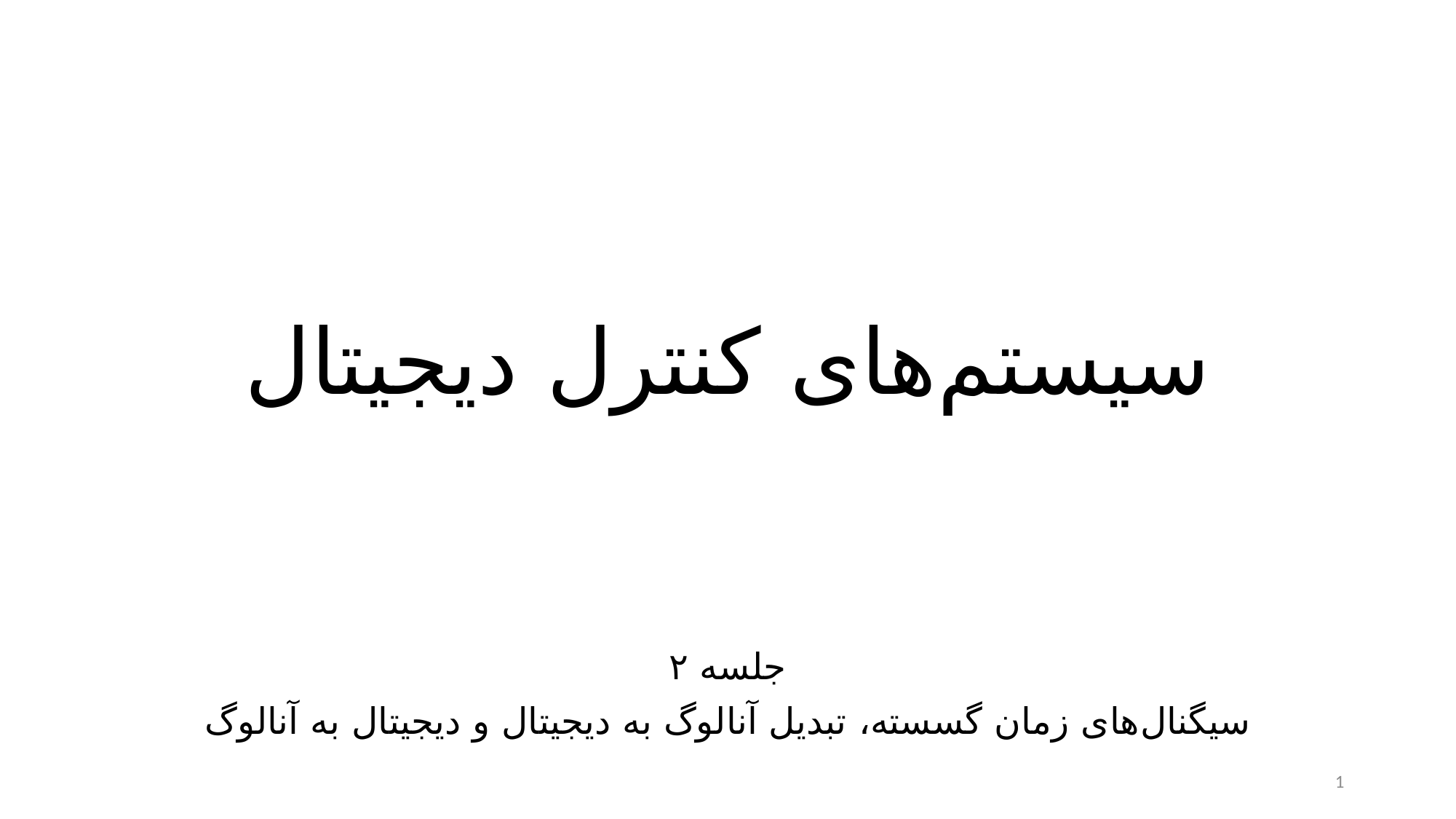

# سیستم‌های کنترل دیجیتال

جلسه ۲
سیگنا‌ل‌های زمان گسسته، تبدیل آنالوگ به دیجیتال و دیجیتال به آنالوگ
1